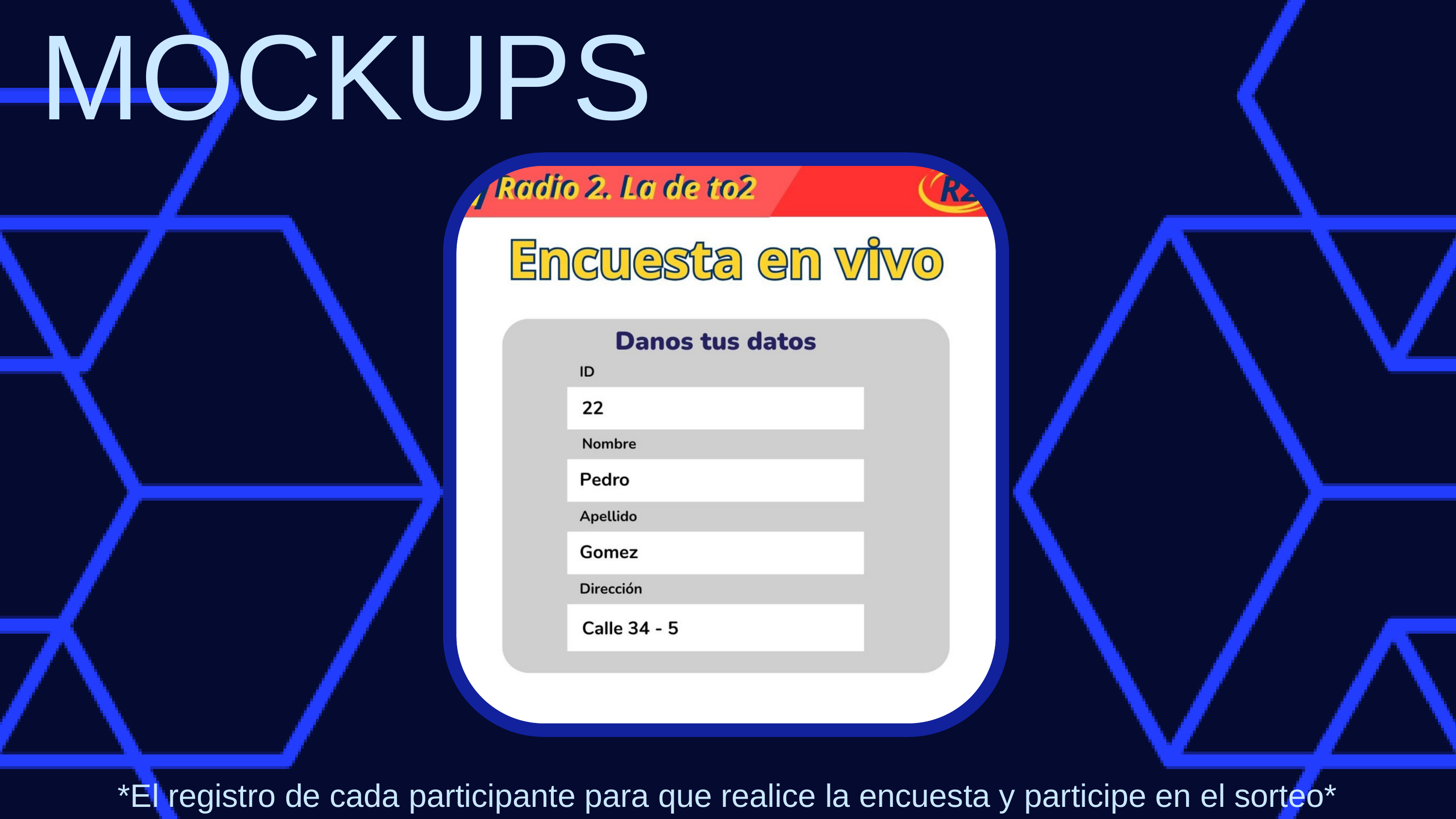

MOCKUPS

*El registro de cada participante para que realice la encuesta y participe en el sorteo*